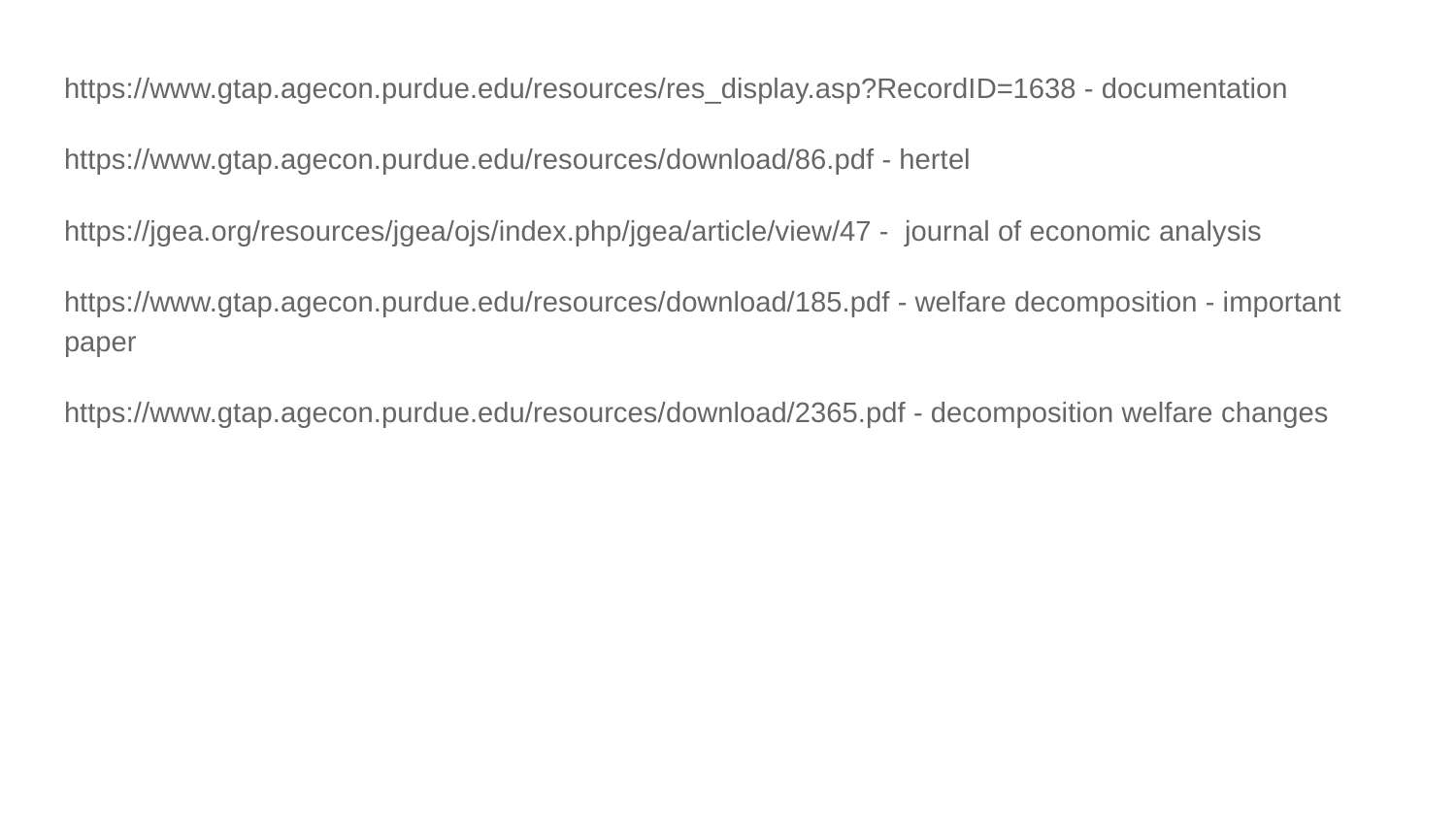

https://www.gtap.agecon.purdue.edu/resources/res_display.asp?RecordID=1638 - documentation
https://www.gtap.agecon.purdue.edu/resources/download/86.pdf - hertel
https://jgea.org/resources/jgea/ojs/index.php/jgea/article/view/47 -  journal of economic analysis
https://www.gtap.agecon.purdue.edu/resources/download/185.pdf - welfare decomposition - important paper
https://www.gtap.agecon.purdue.edu/resources/download/2365.pdf - decomposition welfare changes